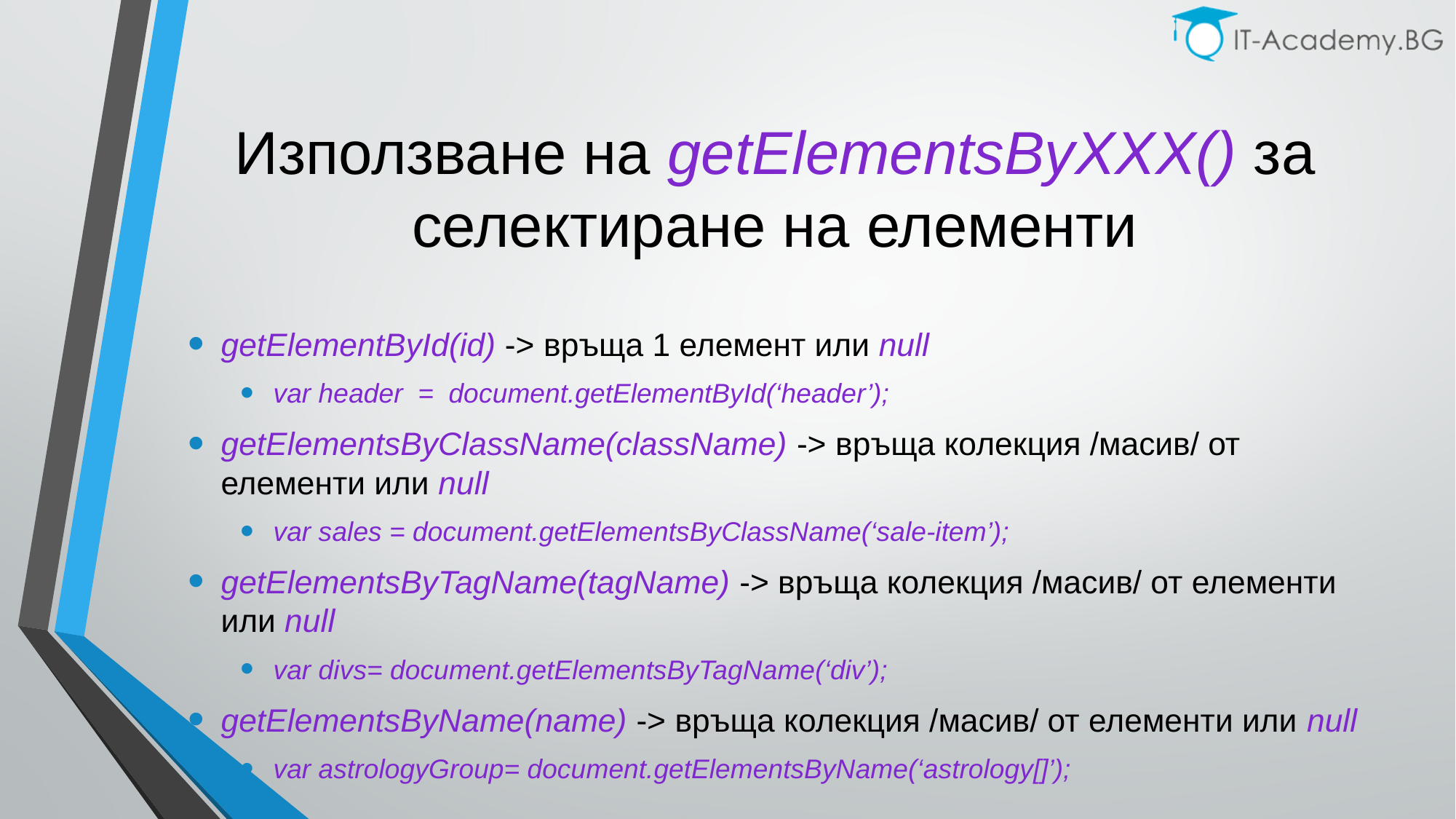

# Използване на getElementsByXXX() за селектиране на елементи
getElementById(id) -> връща 1 елемент или null
var header  =  document.getElementById(‘header’);
getElementsByClassName(className) -> връща колекция /масив/ от елементи или null
var sales = document.getElementsByClassName(‘sale-item’);
getElementsByTagName(tagName) -> връща колекция /масив/ от елементи или null
var divs= document.getElementsByTagName(‘div’);
getElementsByName(name) -> връща колекция /масив/ от елементи или null
var astrologyGroup= document.getElementsByName(‘astrology[]’);